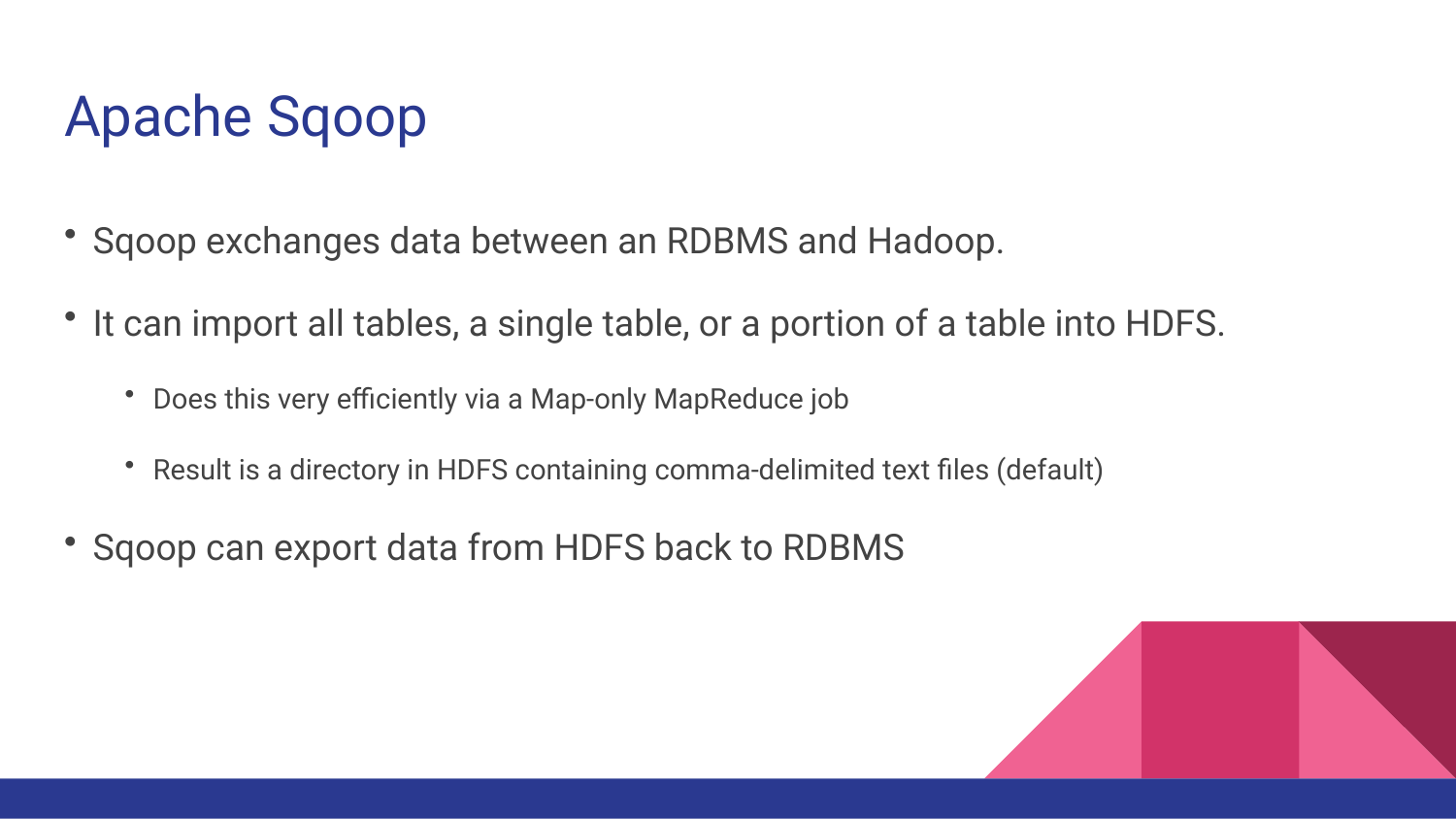

# Apache Sqoop
Sqoop exchanges data between an RDBMS and Hadoop.
It can import all tables, a single table, or a portion of a table into HDFS.
Does this very efficiently via a Map-only MapReduce job
Result is a directory in HDFS containing comma-delimited text files (default)
Sqoop can export data from HDFS back to RDBMS